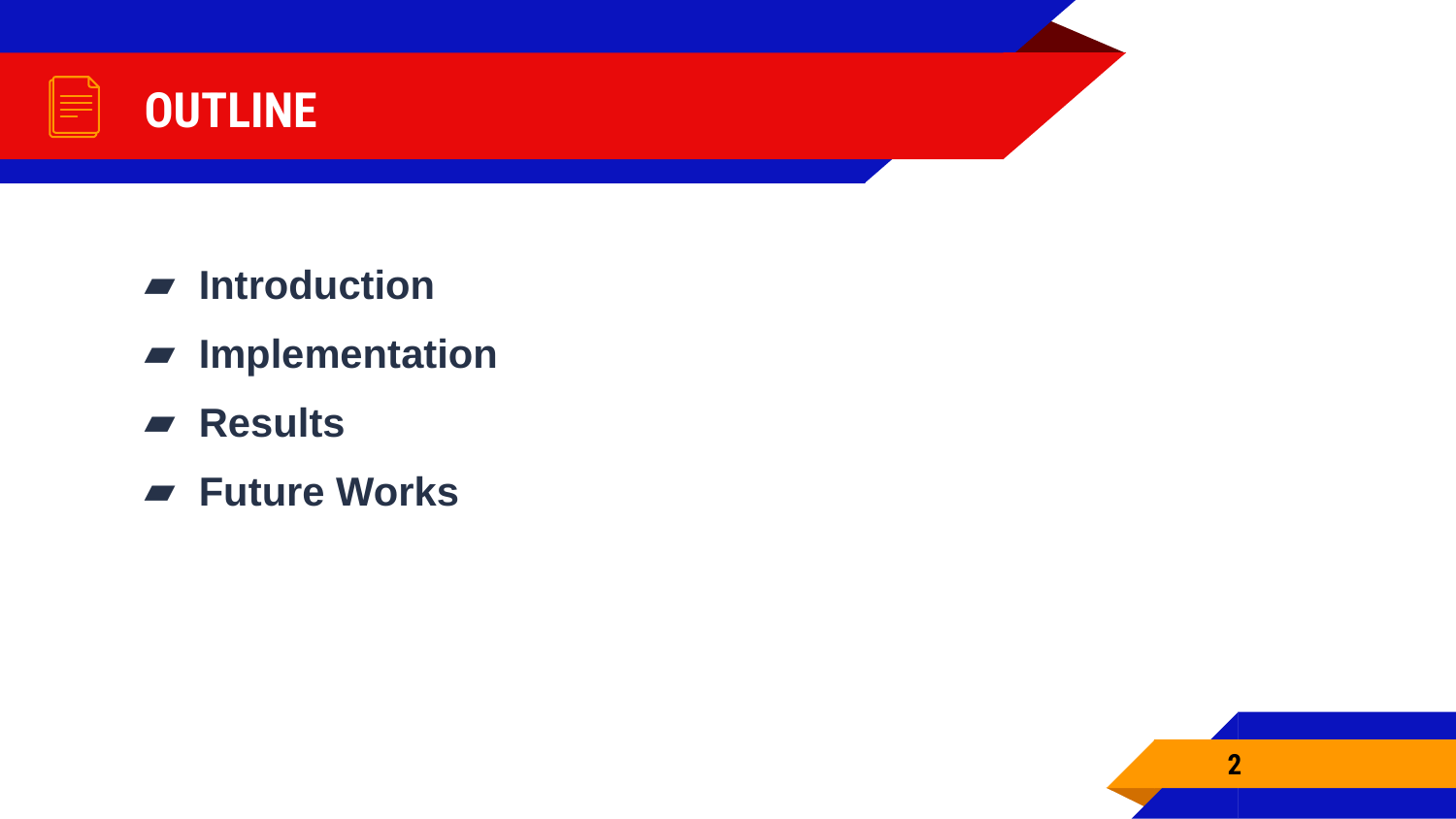

# OUTLINE

Introduction
Implementation
Results
Future Works
2